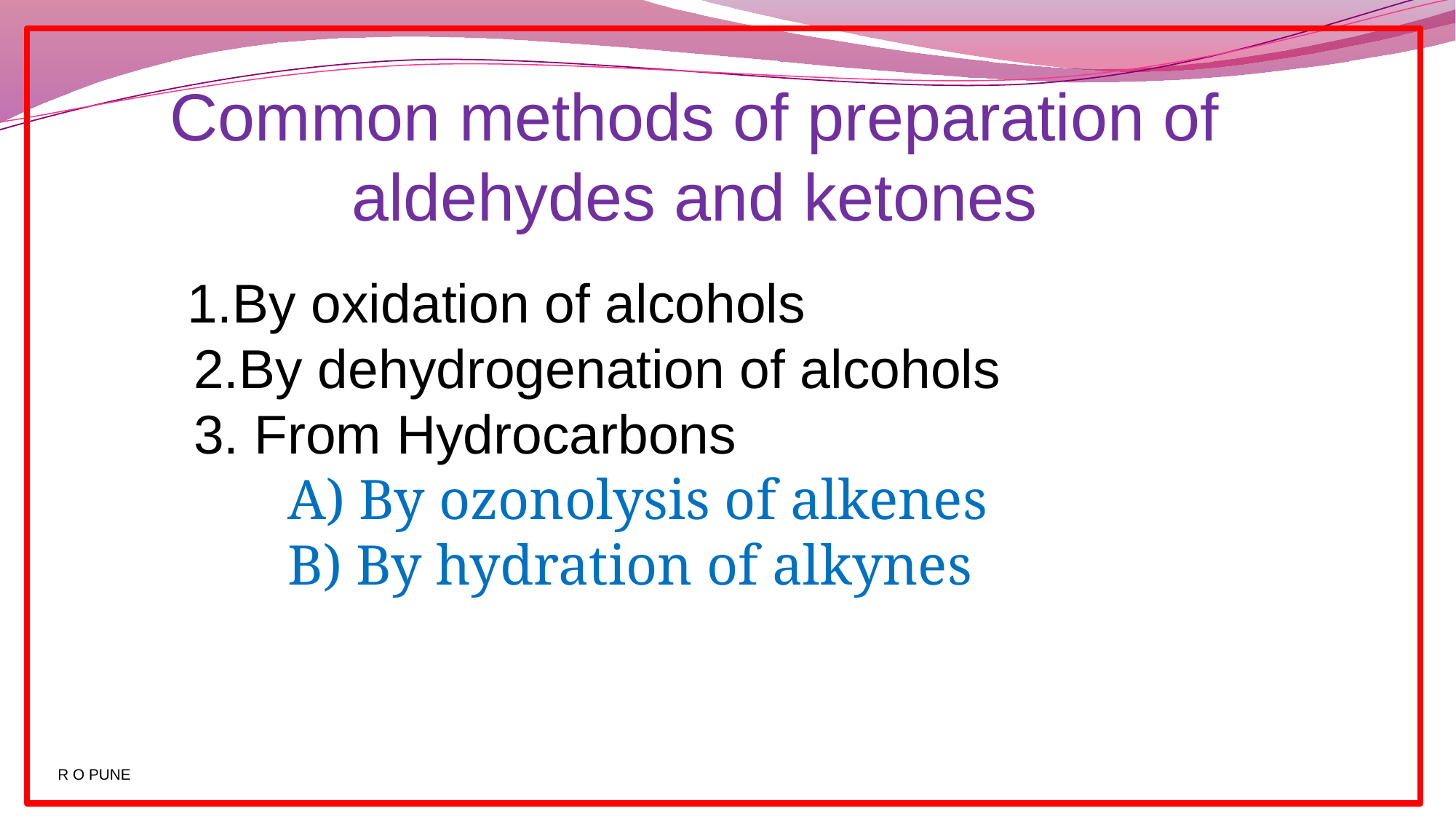

Common methods of preparation of aldehydes and ketones
 1.By oxidation of alcohols
 2.By dehydrogenation of alcohols
 3. From Hydrocarbons
	A) By ozonolysis of alkenes
	B) By hydration of alkynes

R O PUNE